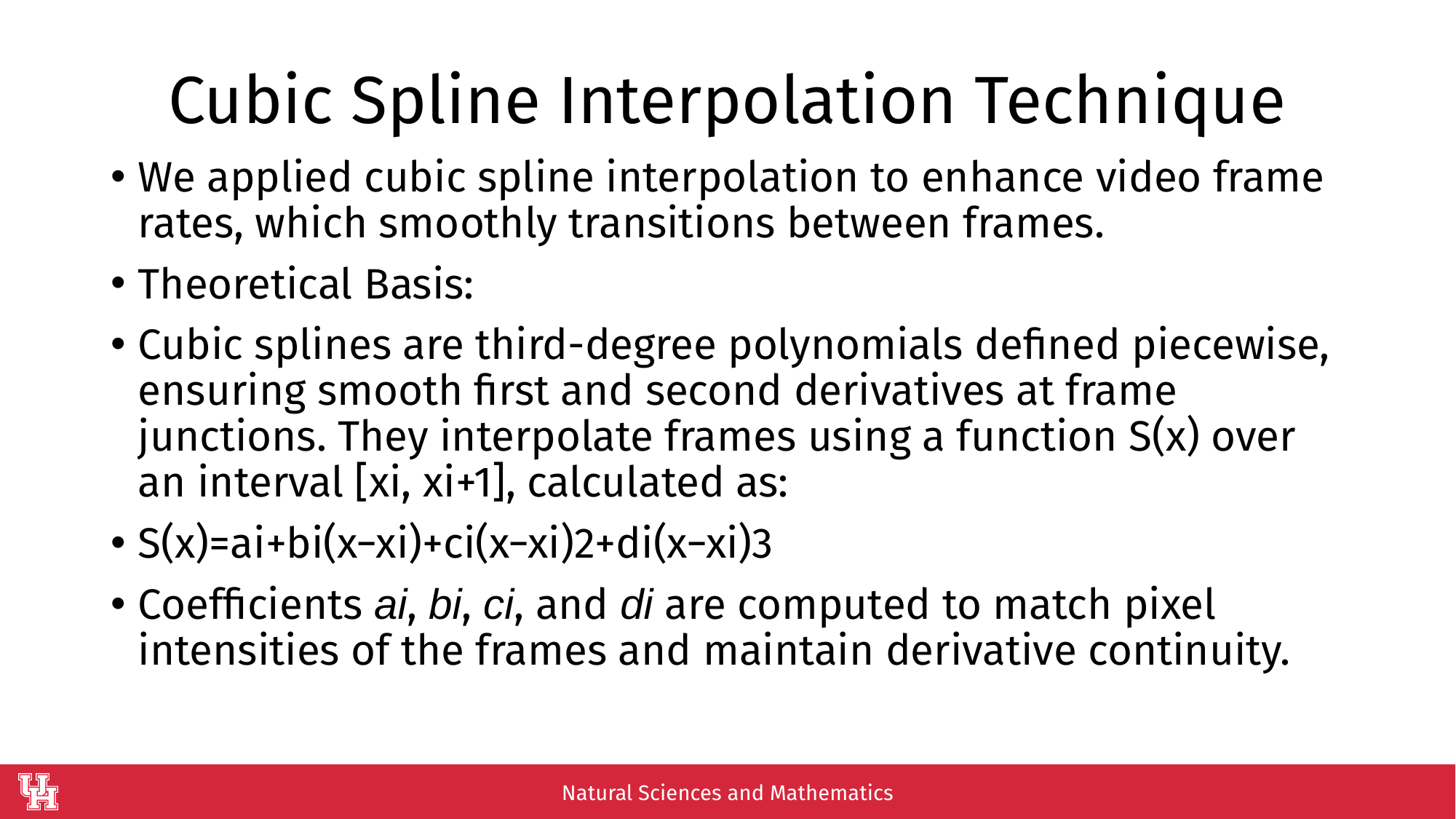

# Cubic Spline Interpolation Technique
We applied cubic spline interpolation to enhance video frame rates, which smoothly transitions between frames.
Theoretical Basis:
Cubic splines are third-degree polynomials defined piecewise, ensuring smooth first and second derivatives at frame junctions. They interpolate frames using a function S(x) over an interval [xi, xi+1], calculated as:
S(x)=ai​+bi​(x−xi​)+ci​(x−xi​)2+di​(x−xi​)3
Coefficients ai​, bi​, ci​, and di are computed to match pixel intensities of the frames and maintain derivative continuity.